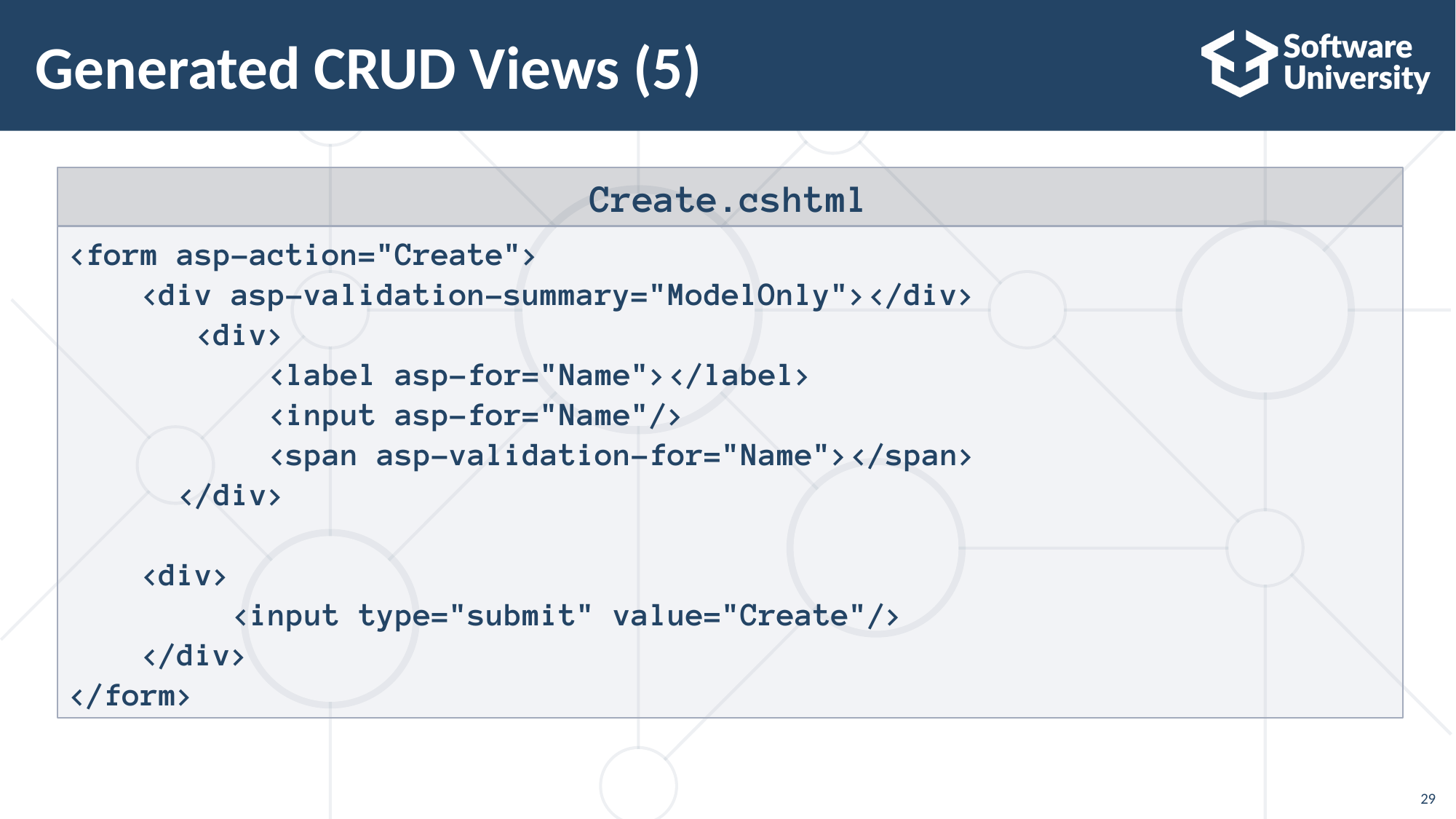

# Generated CRUD Views (5)
Create.cshtml
<form asp-action="Create">
    <div asp-validation-summary="ModelOnly"></div>
       <div>
           <label asp-for="Name"></label>
           <input asp-for="Name"/>
           <span asp-validation-for="Name"></span>
      </div>

    <div>
         <input type="submit" value="Create"/>
    </div>
</form>
29